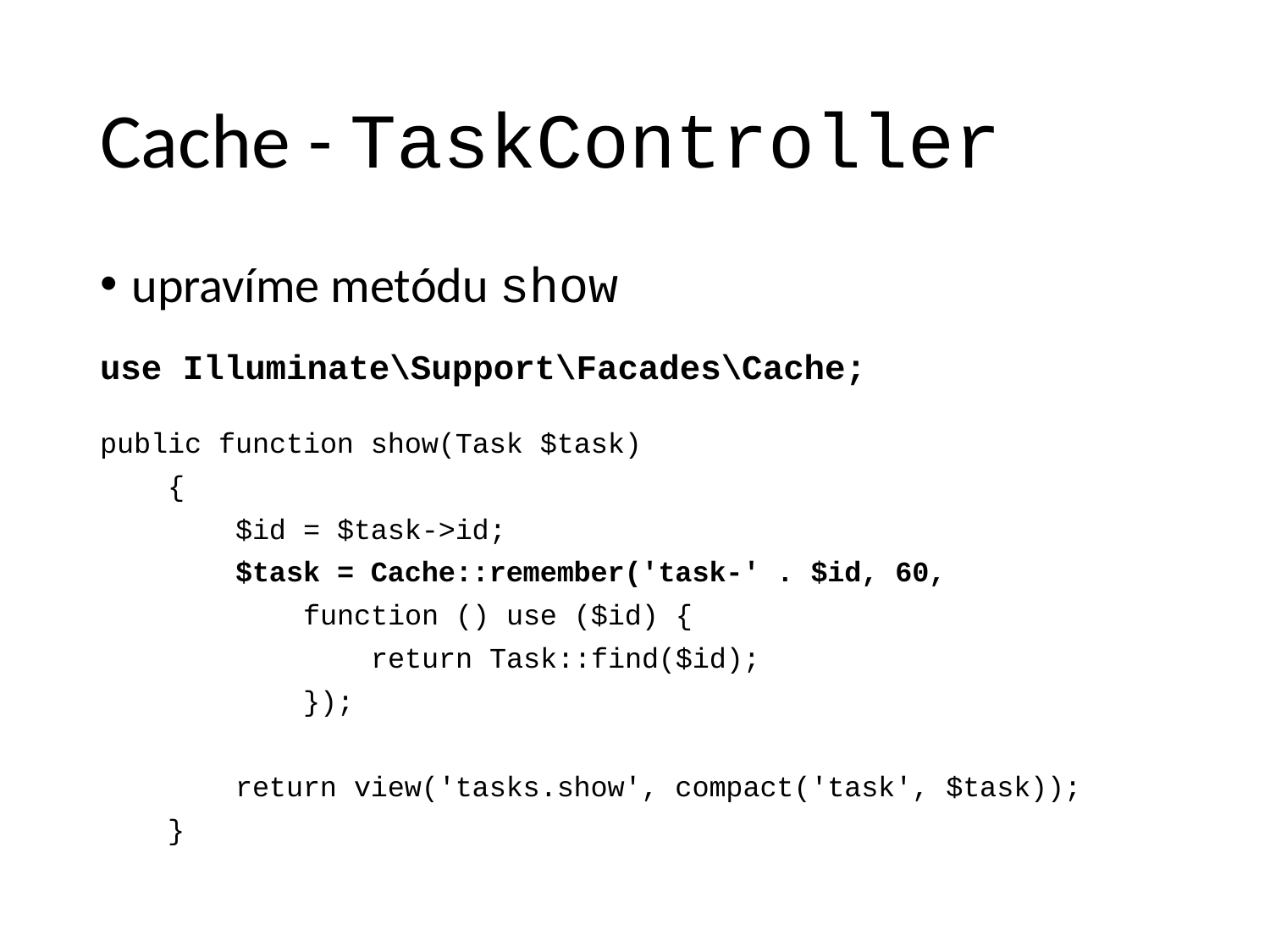

# Cache - TaskController
upravíme metódu show

use Illuminate\Support\Facades\Cache;

public function show(Task $task)
    {
        $id = $task->id;
        $task = Cache::remember('task-' . $id, 60,
            function () use ($id) {
                return Task::find($id);
            });

        return view('tasks.show', compact('task', $task));
    }